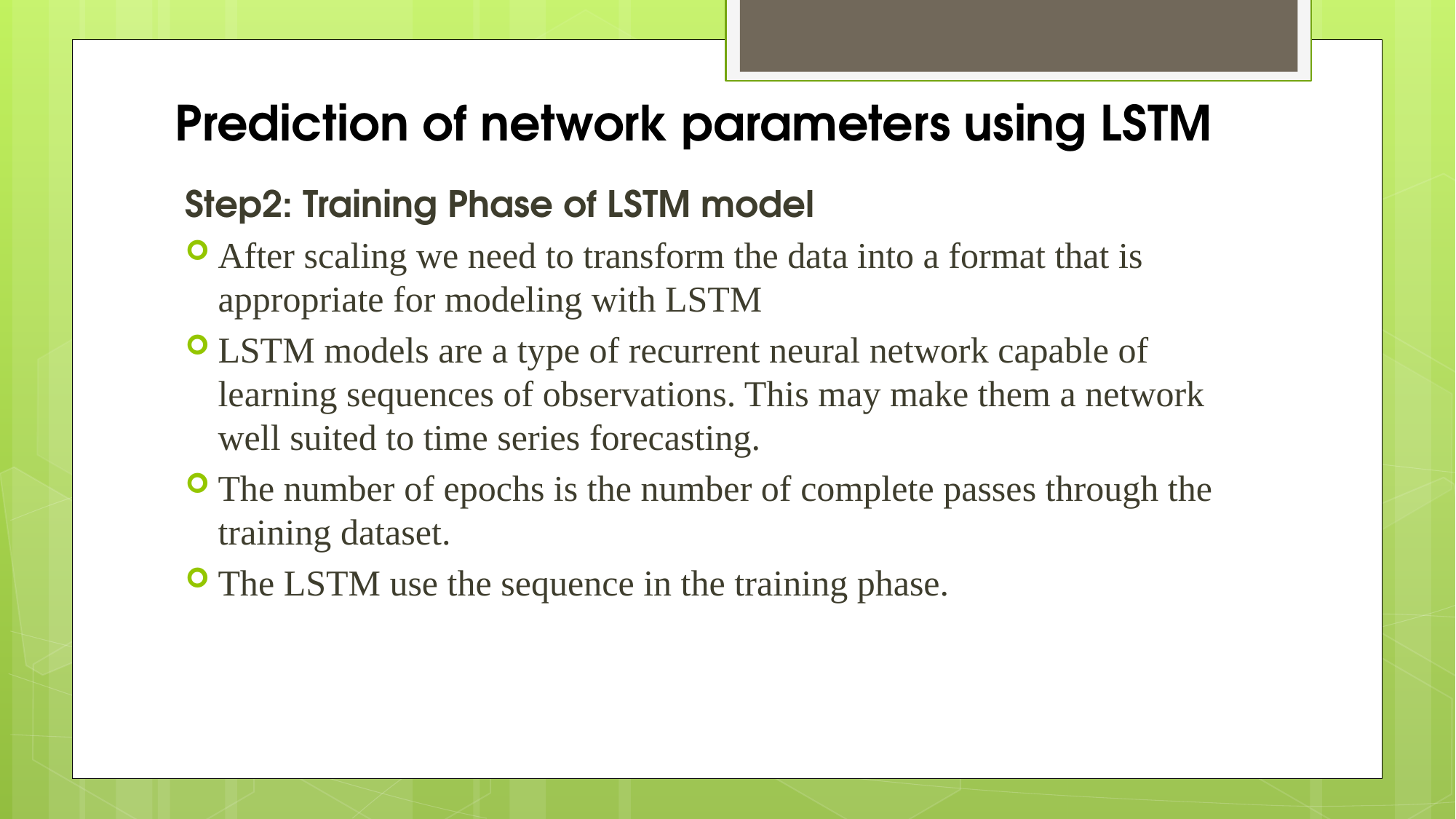

# Prediction of network parameters using LSTM
Step2: Training Phase of LSTM model
After scaling we need to transform the data into a format that is appropriate for modeling with LSTM
LSTM models are a type of recurrent neural network capable of learning sequences of observations. This may make them a network well suited to time series forecasting.
The number of epochs is the number of complete passes through the training dataset.
The LSTM use the sequence in the training phase.